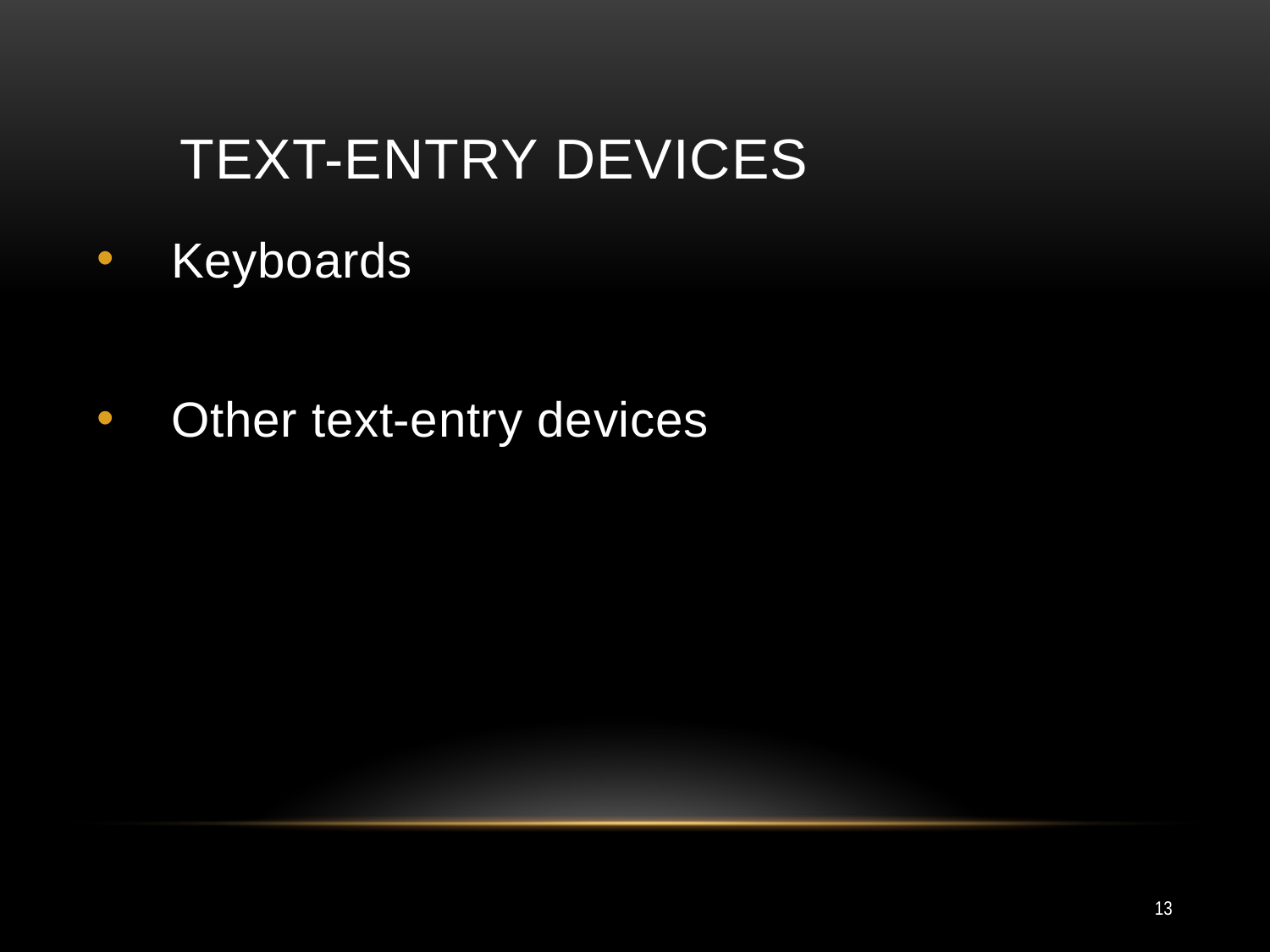

# Text-Entry Devices
Keyboards

Other text-entry devices
13